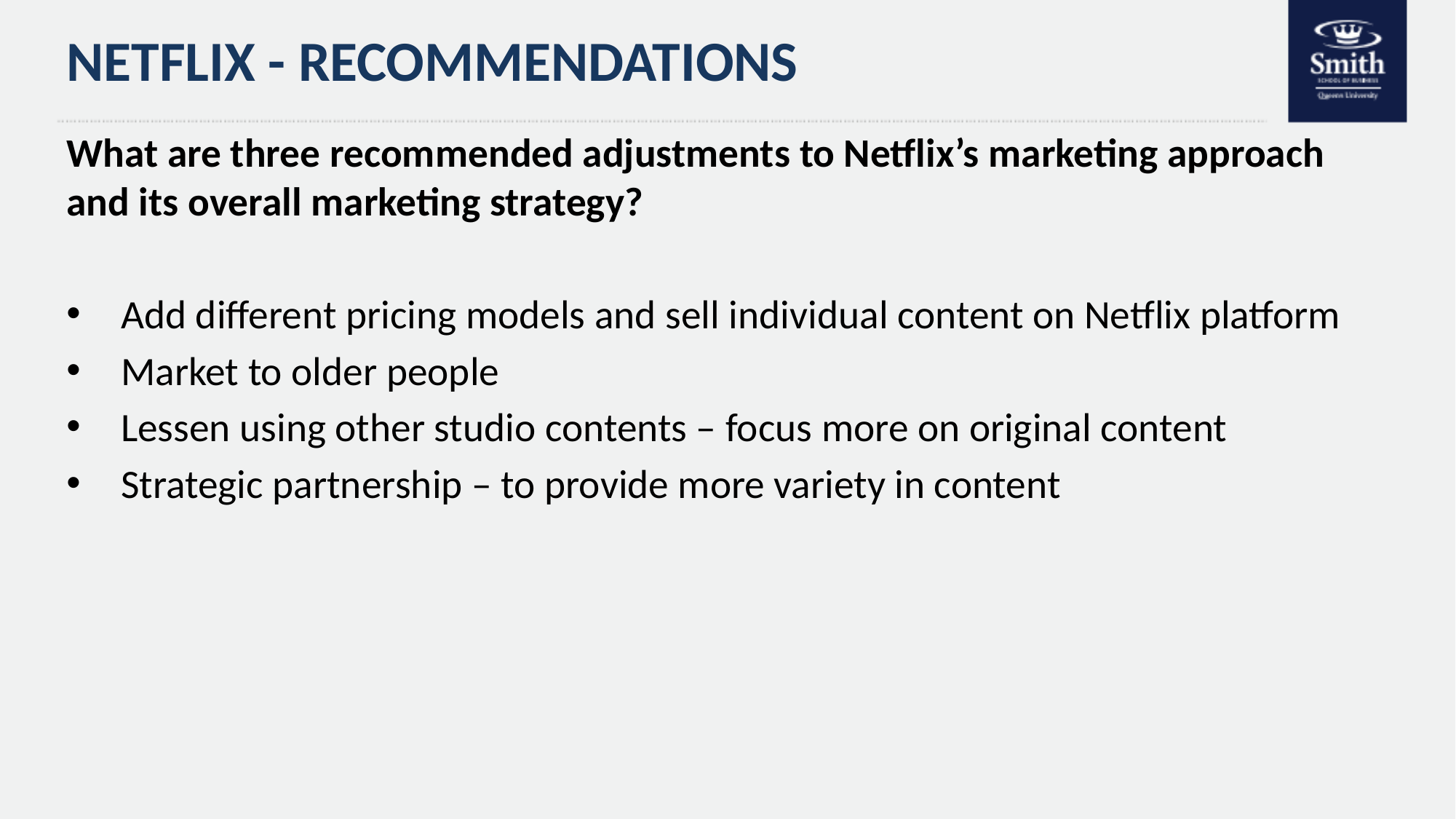

# Netflix - Recommendations
What are three recommended adjustments to Netflix’s marketing approach and its overall marketing strategy?

Add different pricing models and sell individual content on Netflix platform
Market to older people
Lessen using other studio contents – focus more on original content
Strategic partnership – to provide more variety in content